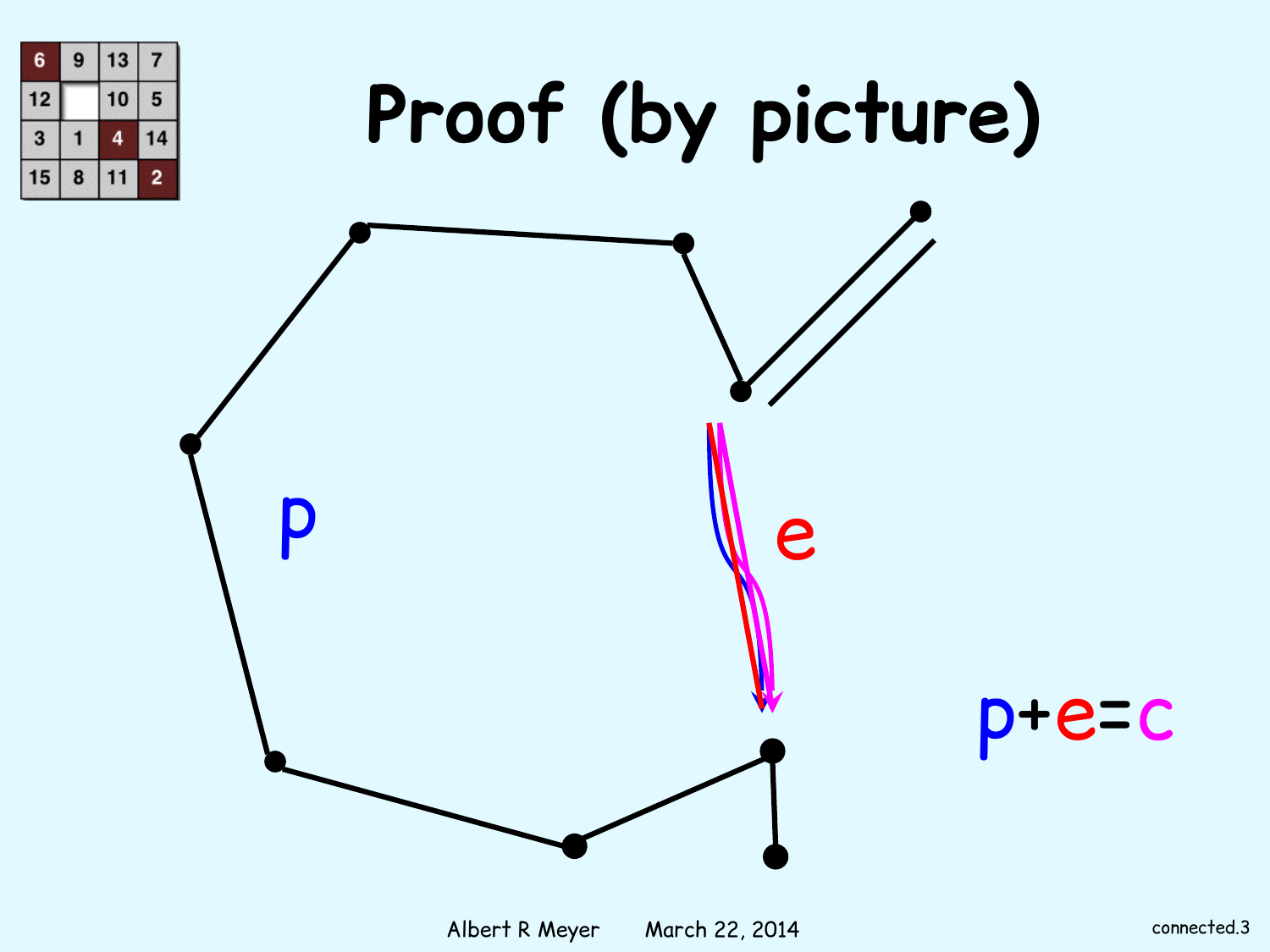

# Proof (by picture)

p
e
p+e=c
connected.3